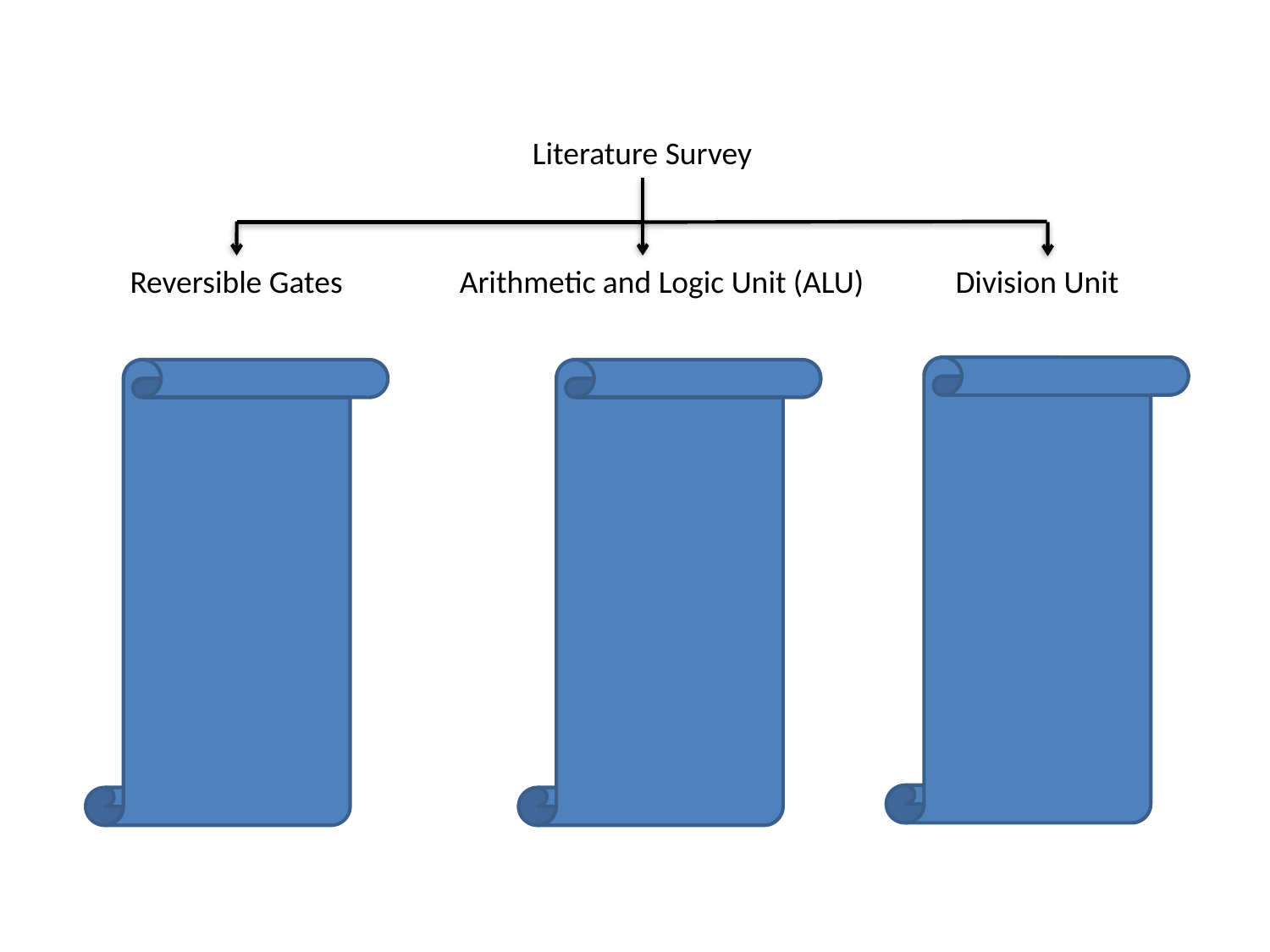

Literature Survey
Reversible Gates
Arithmetic and Logic Unit (ALU)
Division Unit